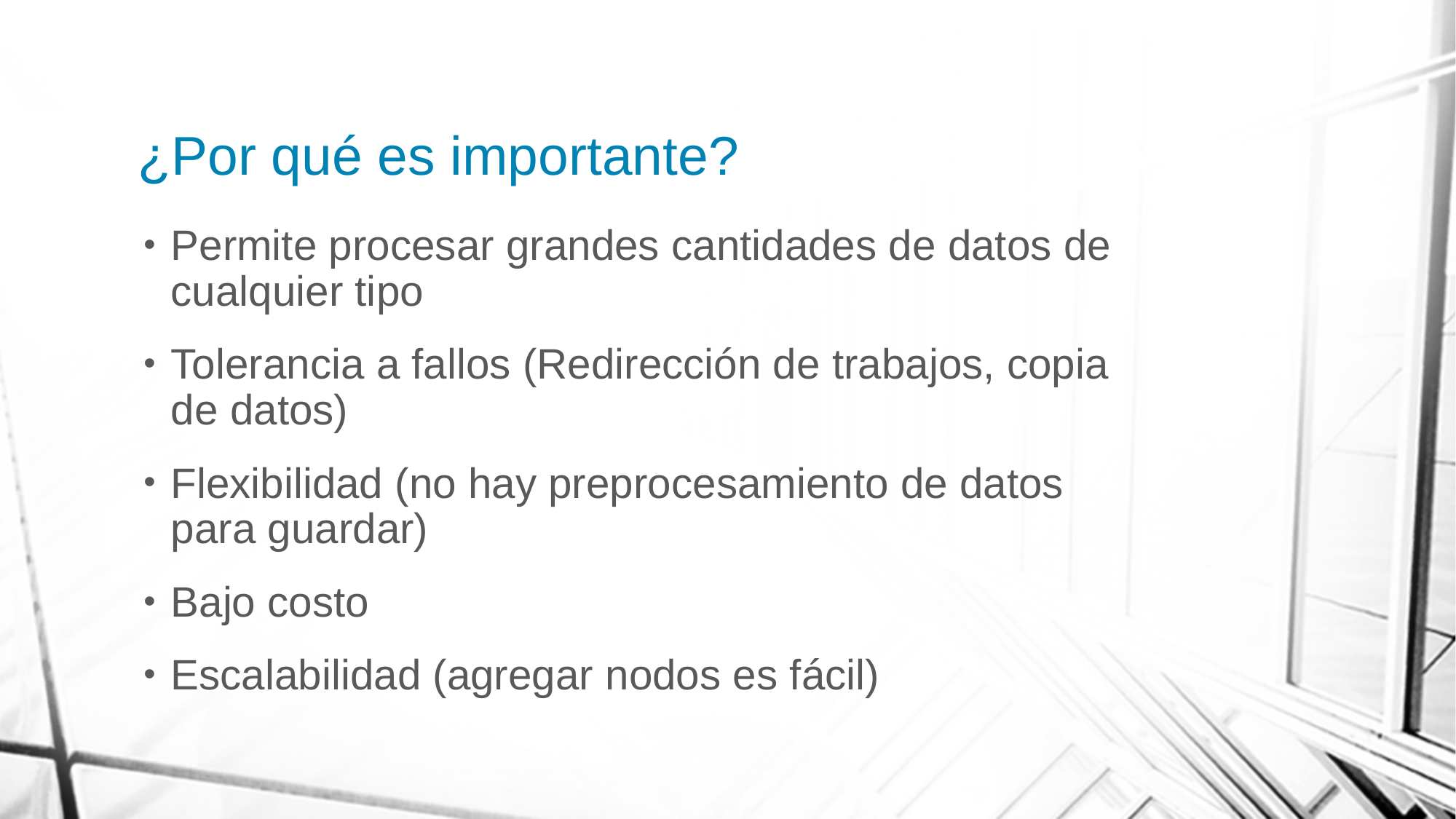

# ¿Por qué es importante?
Permite procesar grandes cantidades de datos de cualquier tipo
Tolerancia a fallos (Redirección de trabajos, copia de datos)
Flexibilidad (no hay preprocesamiento de datos para guardar)
Bajo costo
Escalabilidad (agregar nodos es fácil)